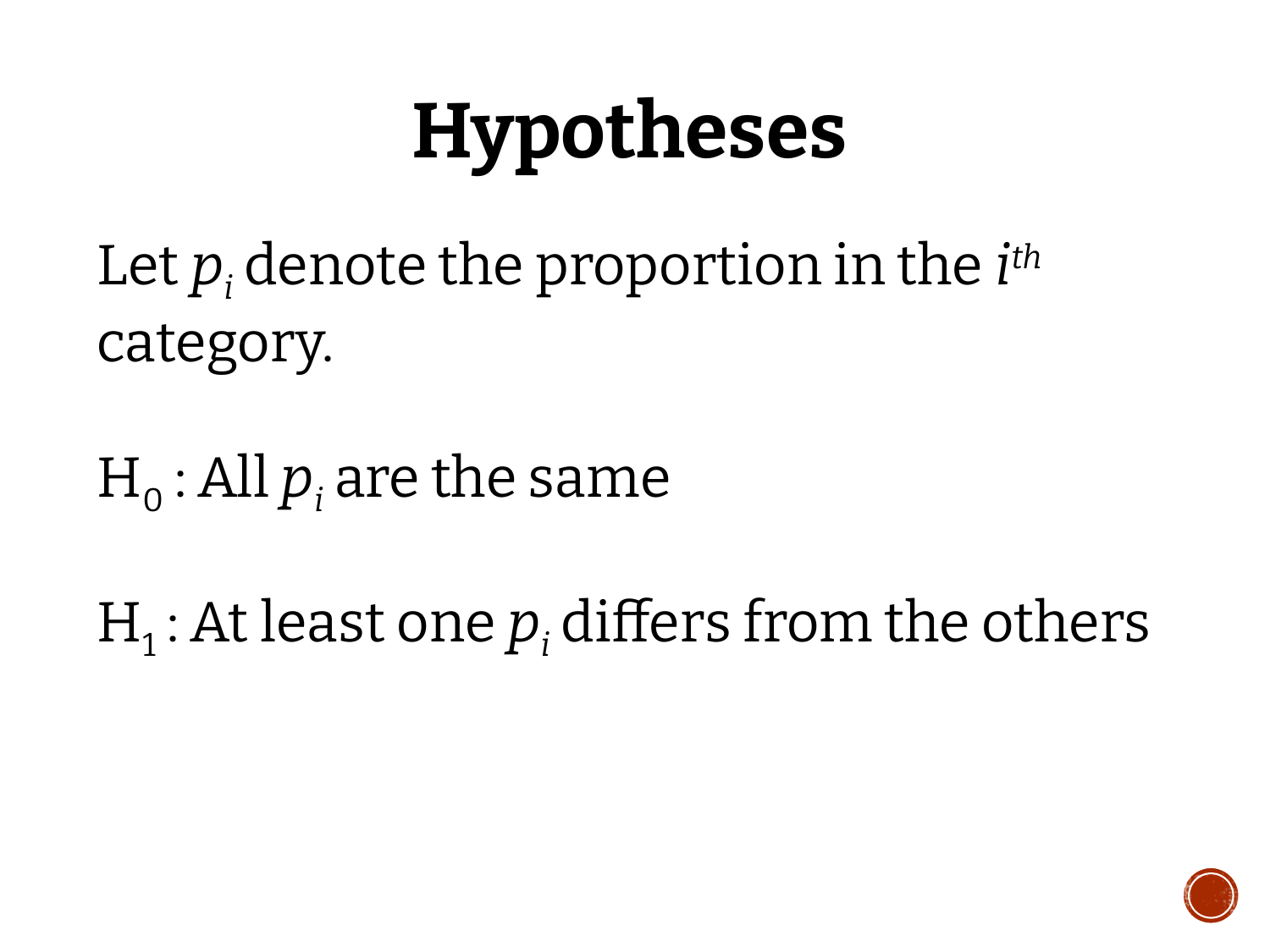

Hypotheses
Let pi denote the proportion in the ith category.

H0 : All pi are the same

H1 : At least one pi differs from the others